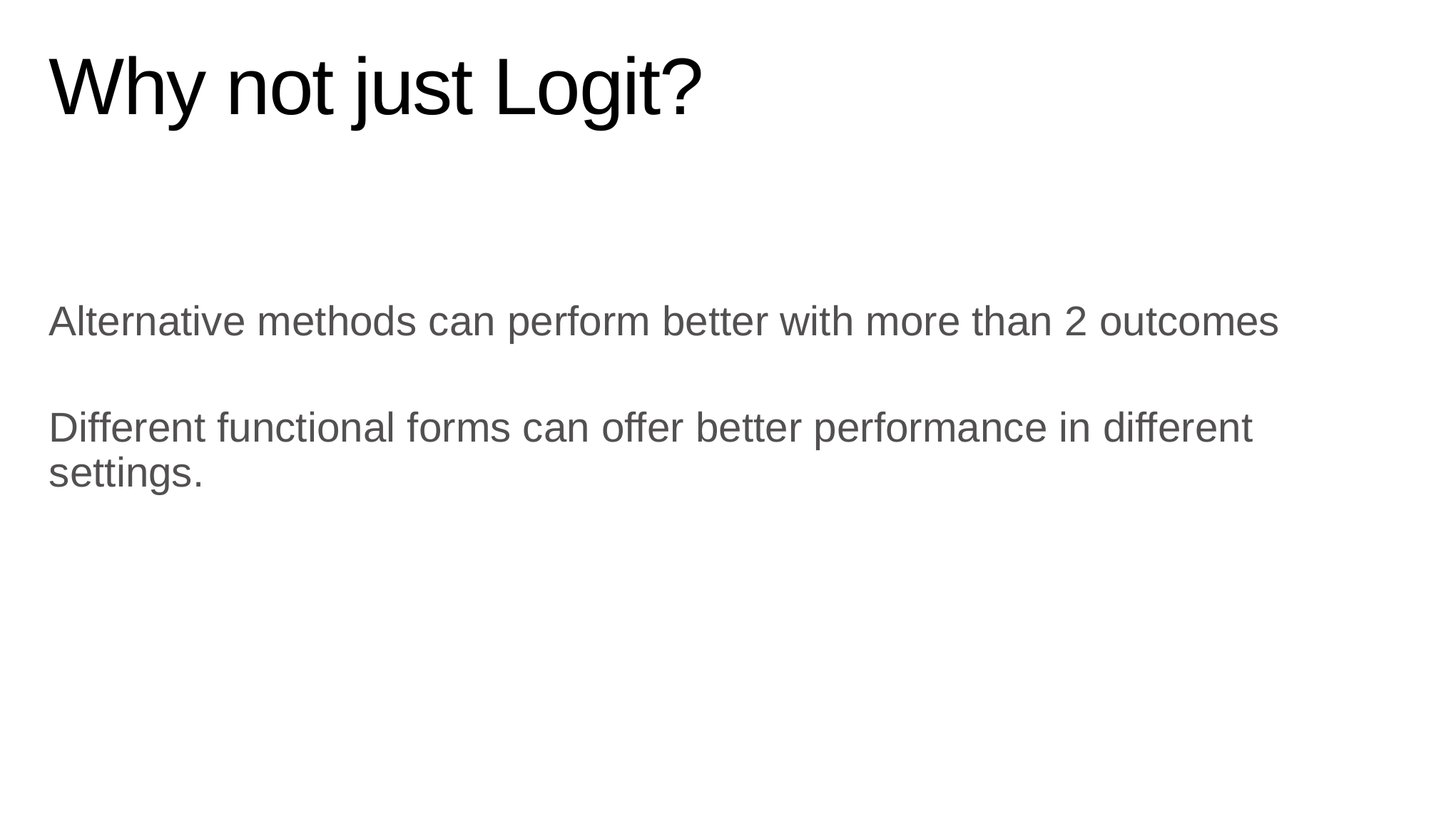

# Why not just Logit?

Alternative methods can perform better with more than 2 outcomes

Different functional forms can offer better performance in different settings.